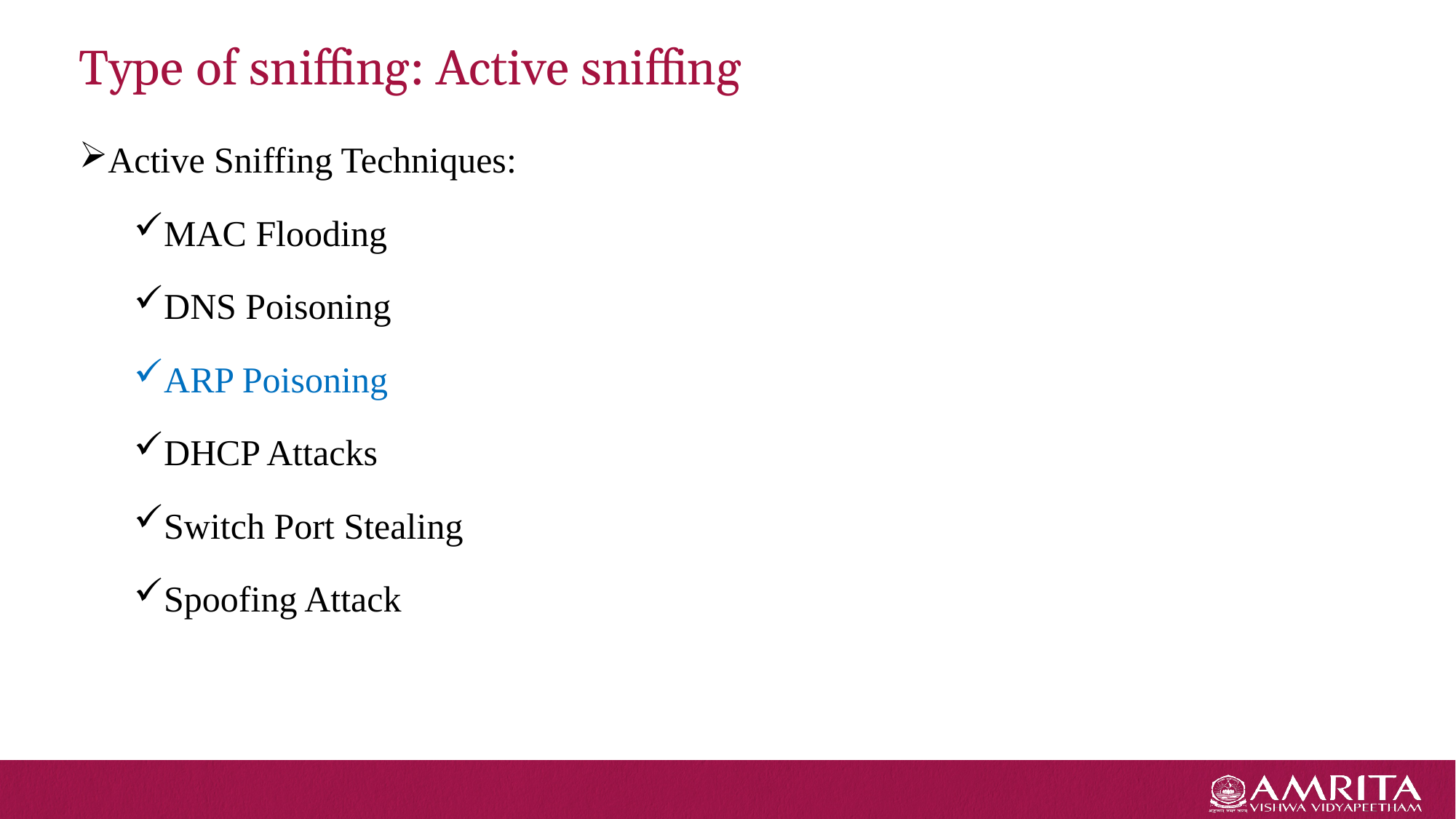

# Type of sniffing: Active sniffing
Active Sniffing Techniques:
MAC Flooding
DNS Poisoning
ARP Poisoning
DHCP Attacks
Switch Port Stealing
Spoofing Attack